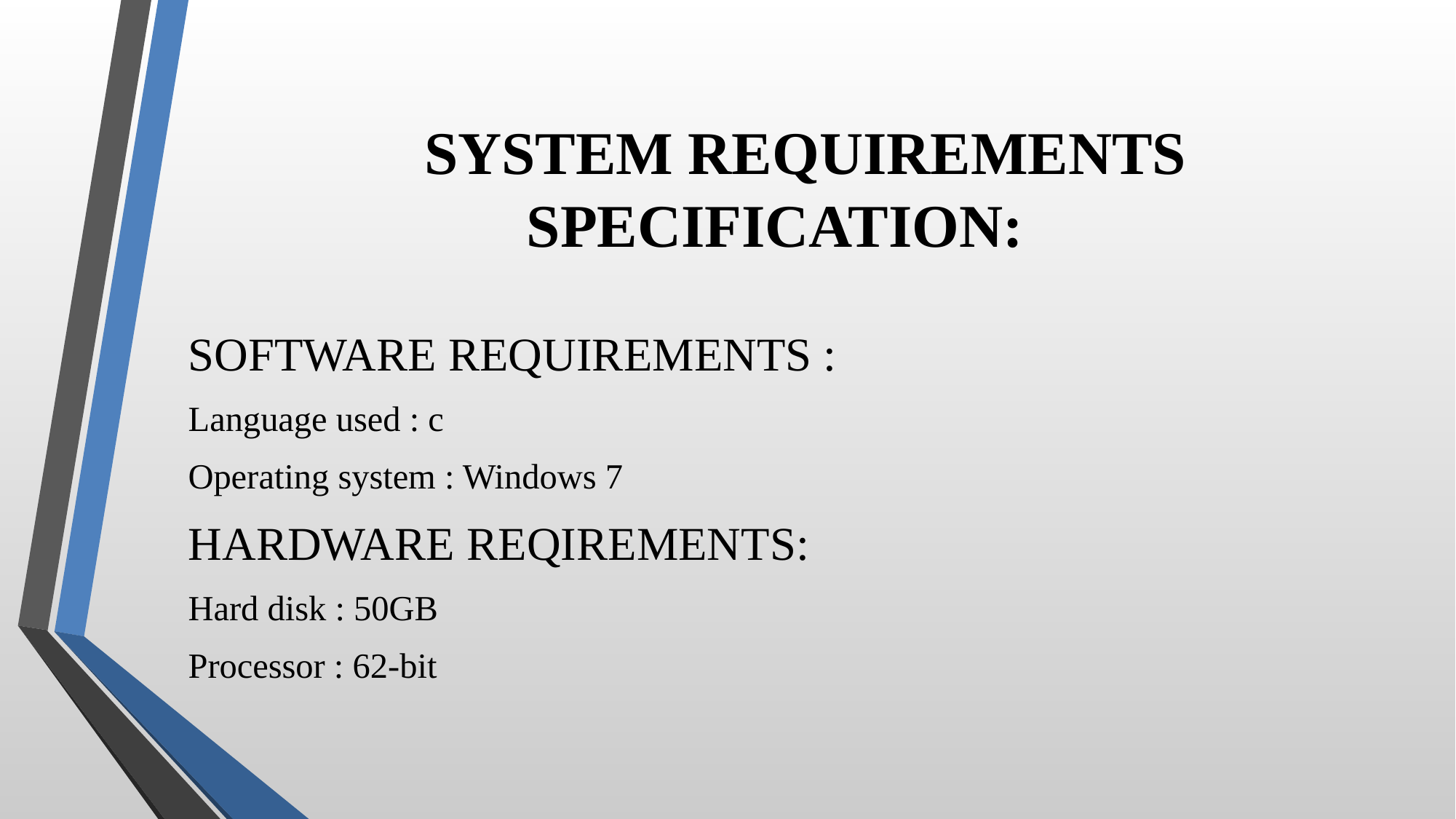

# SYSTEM REQUIREMENTS    SPECIFICATION:
SOFTWARE REQUIREMENTS :
Language used : c
Operating system : Windows 7
HARDWARE REQIREMENTS:
Hard disk : 50GB
Processor : 62-bit